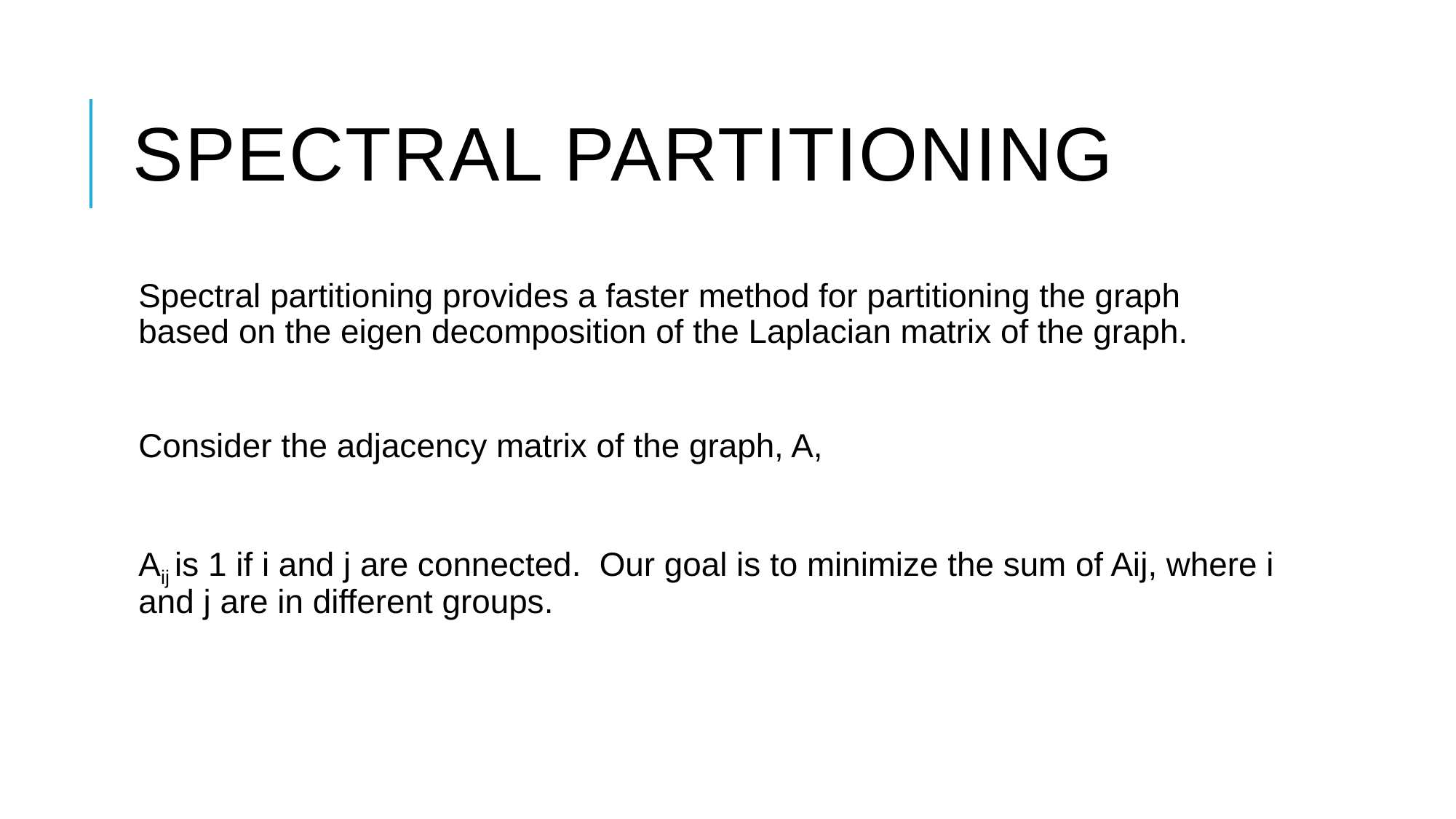

# Spectral Partitioning
Spectral partitioning provides a faster method for partitioning the graph based on the eigen decomposition of the Laplacian matrix of the graph.

Consider the adjacency matrix of the graph, A,

Aij is 1 if i and j are connected.  Our goal is to minimize the sum of Aij, where i and j are in different groups.